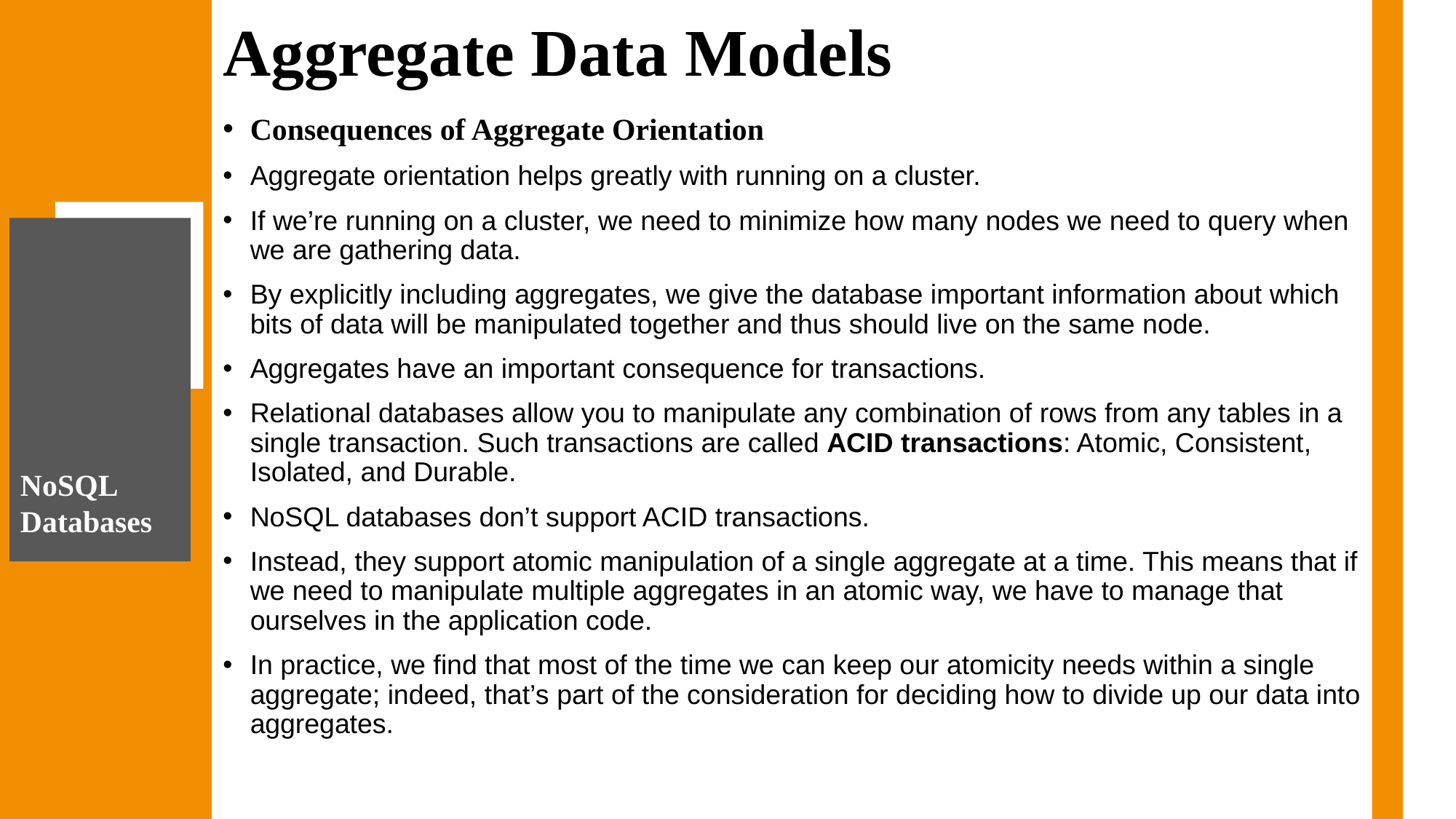

# Aggregate Data Models

Consequences of Aggregate Orientation
Aggregate orientation helps greatly with running on a cluster.
If we’re running on a cluster, we need to minimize how many nodes we need to query when we are gathering data.
By explicitly including aggregates, we give the database important information about which bits of data will be manipulated together and thus should live on the same node.
Aggregates have an important consequence for transactions.
Relational databases allow you to manipulate any combination of rows from any tables in a single transaction. Such transactions are called ACID transactions: Atomic, Consistent, Isolated, and Durable.
NoSQL databases don’t support ACID transactions.
Instead, they support atomic manipulation of a single aggregate at a time. This means that if we need to manipulate multiple aggregates in an atomic way, we have to manage that ourselves in the application code.
In practice, we find that most of the time we can keep our atomicity needs within a single aggregate; indeed, that’s part of the consideration for deciding how to divide up our data into aggregates.

NoSQL Databases